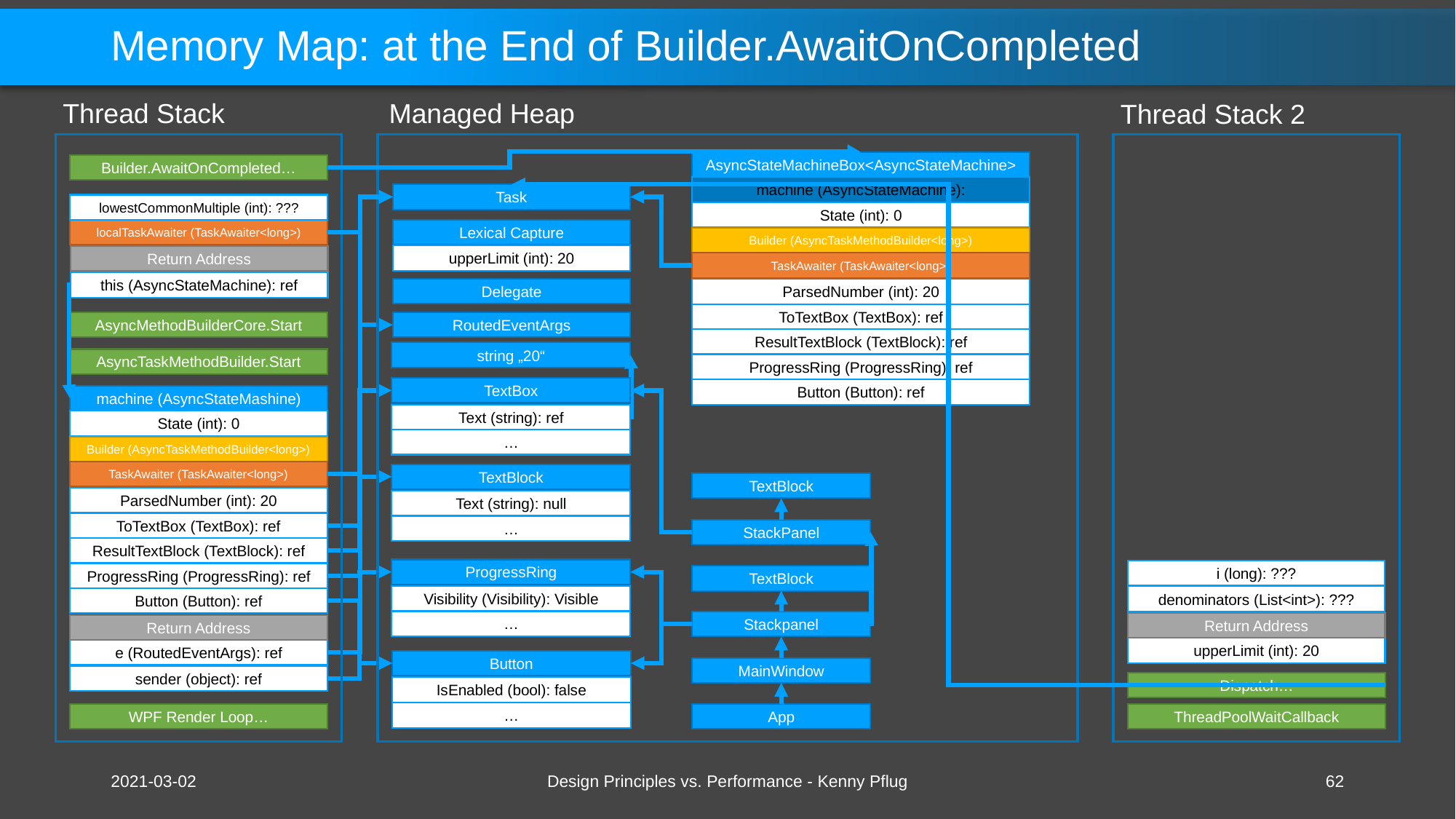

# Memory Map: at the End of Builder.AwaitOnCompleted
Thread Stack
Managed Heap
Thread Stack 2

AsyncStateMachineBox<AsyncStateMachine>
Builder.AwaitOnCompleted…
machine (AsyncStateMachine):
Task
lowestCommonMultiple (int): ???
State (int): 0
Lexical Capture
localTaskAwaiter (TaskAwaiter<long>)
Builder (AsyncTaskMethodBuilder<long>)
upperLimit (int): 20
Return Address
TaskAwaiter (TaskAwaiter<long>)
this (AsyncStateMachine): ref
Delegate
ParsedNumber (int): 20
ToTextBox (TextBox): ref
AsyncMethodBuilderCore.Start
RoutedEventArgs
ResultTextBlock (TextBlock): ref
string „20“
AsyncTaskMethodBuilder.Start
ProgressRing (ProgressRing): ref
TextBox
Button (Button): ref
machine (AsyncStateMashine)
Text (string): ref
State (int): 0
…
Builder (AsyncTaskMethodBuilder<long>)
TaskAwaiter (TaskAwaiter<long>)
TextBlock
TextBlock
ParsedNumber (int): 20
Text (string): null
ToTextBox (TextBox): ref
…
StackPanel
ResultTextBlock (TextBlock): ref
ProgressRing
i (long): ???
ProgressRing (ProgressRing): ref
TextBlock
Visibility (Visibility): Visible
denominators (List<int>): ???
Button (Button): ref
…
Stackpanel
Return Address
Return Address
upperLimit (int): 20
e (RoutedEventArgs): ref
Button
MainWindow
sender (object): ref
Dispatch…
IsEnabled (bool): false
…
WPF Render Loop…
App
ThreadPoolWaitCallback
2021-03-02
Design Principles vs. Performance - Kenny Pflug
62